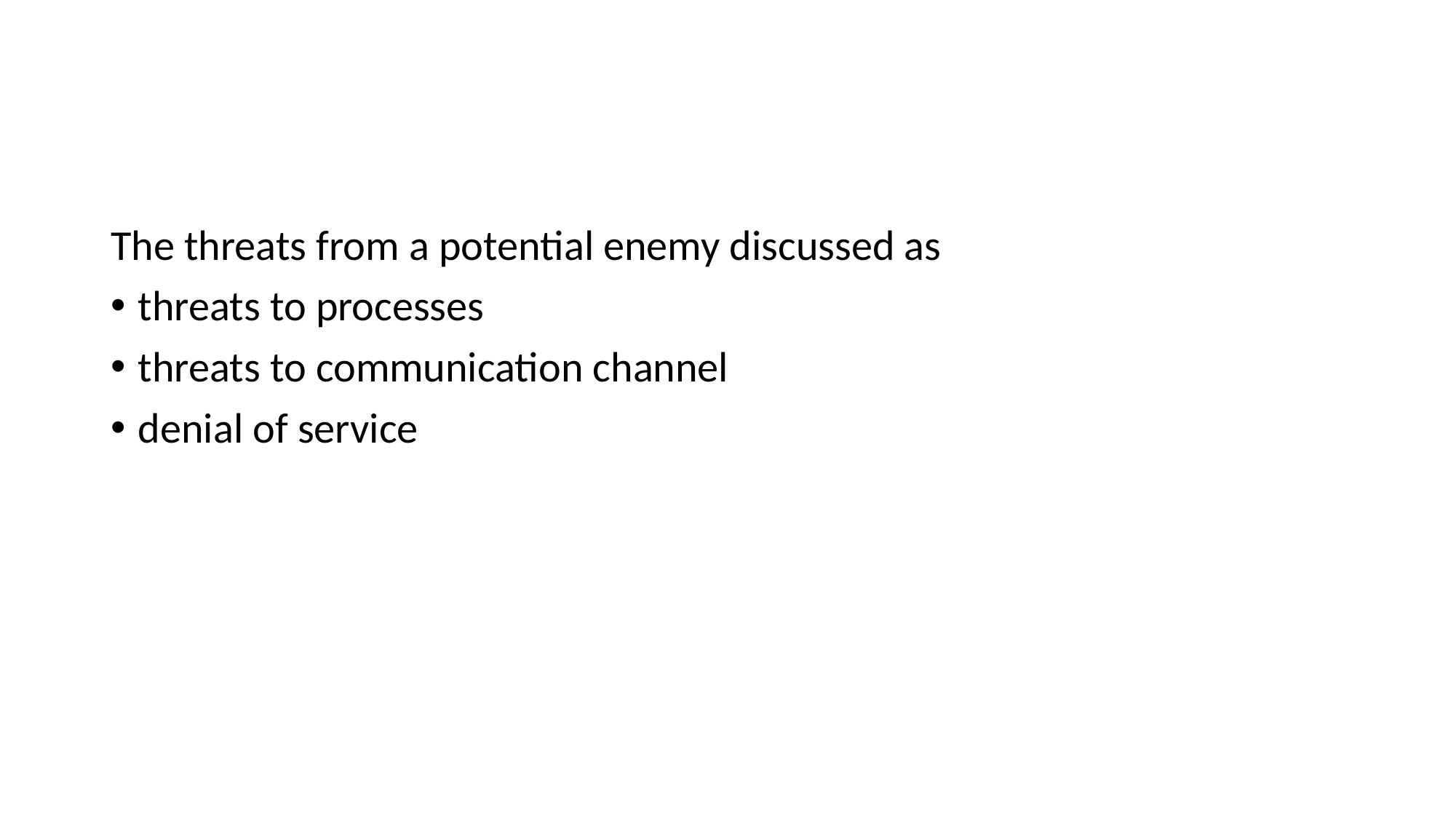

#
The threats from a potential enemy discussed as
threats to processes
threats to communication channel
denial of service